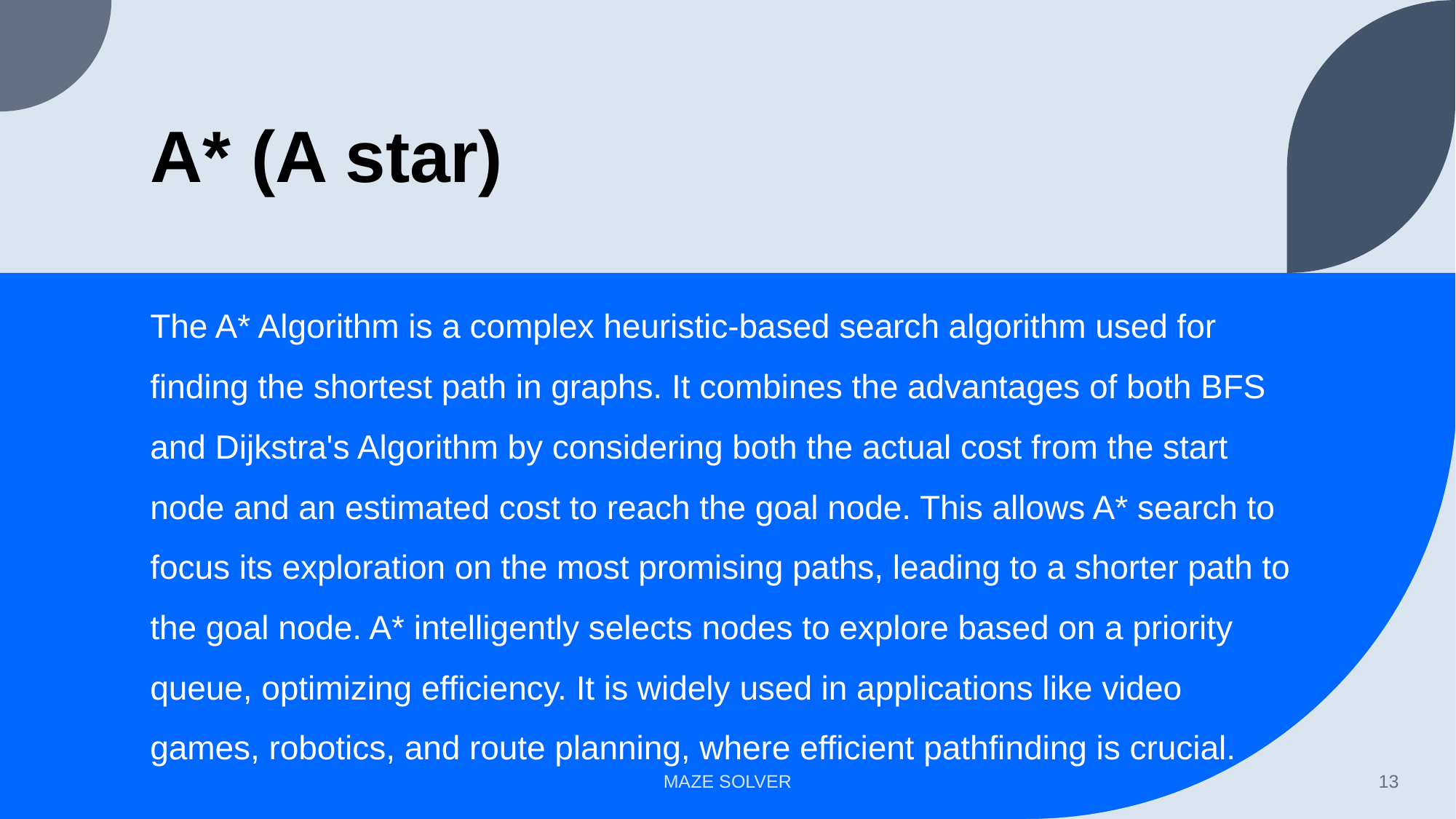

# A* (A star)
The A* Algorithm is a complex heuristic-based search algorithm used for finding the shortest path in graphs. It combines the advantages of both BFS and Dijkstra's Algorithm by considering both the actual cost from the start node and an estimated cost to reach the goal node. This allows A* search to focus its exploration on the most promising paths, leading to a shorter path to the goal node. A* intelligently selects nodes to explore based on a priority queue, optimizing efficiency. It is widely used in applications like video games, robotics, and route planning, where efficient pathfinding is crucial.
MAZE SOLVER
13